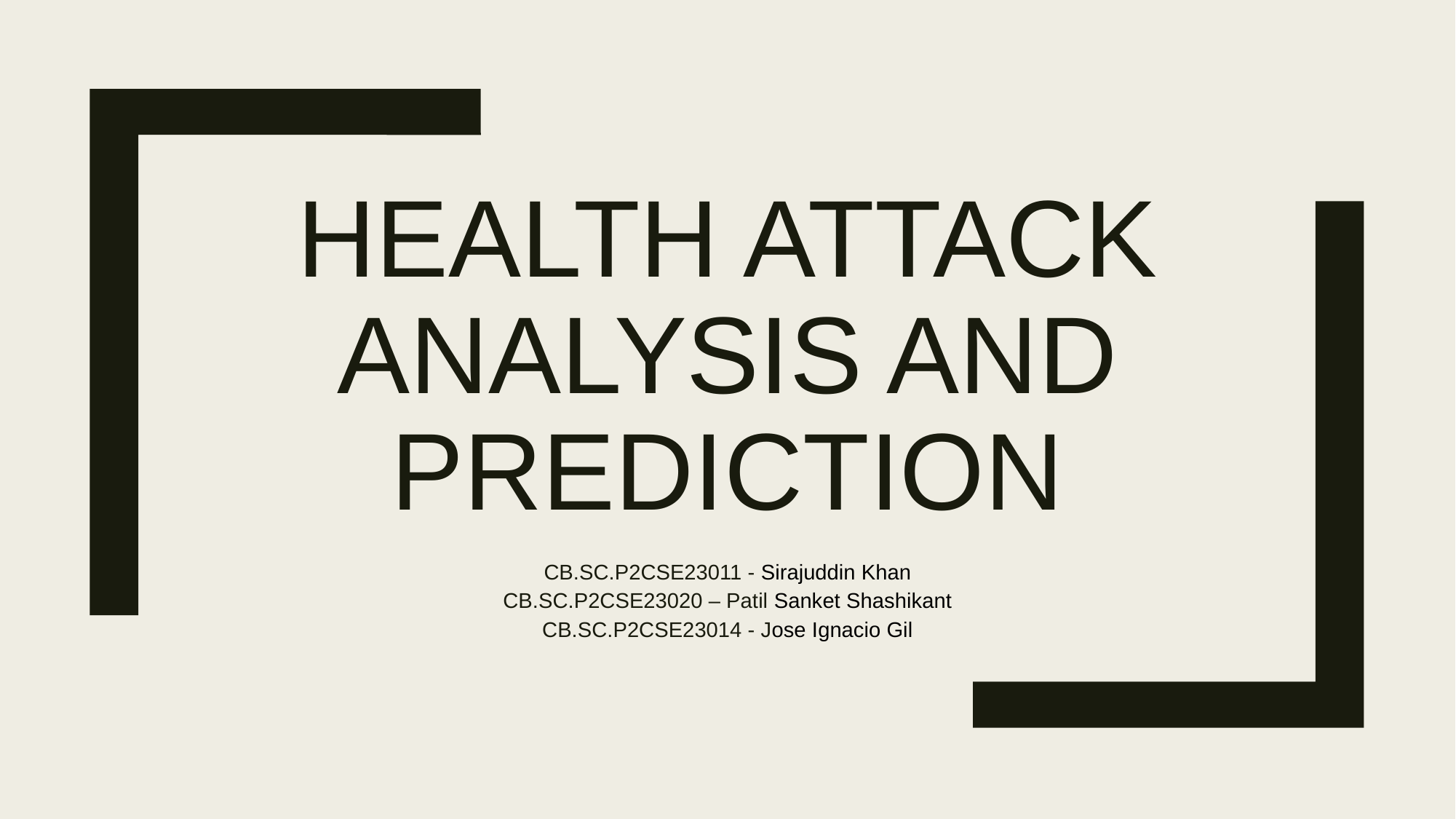

# HEALTH ATTACK ANALYSIS AND PREDICTION
CB.SC.P2CSE23011 - Sirajuddin Khan
CB.SC.P2CSE23020 – Patil Sanket Shashikant
CB.SC.P2CSE23014 - Jose Ignacio Gil